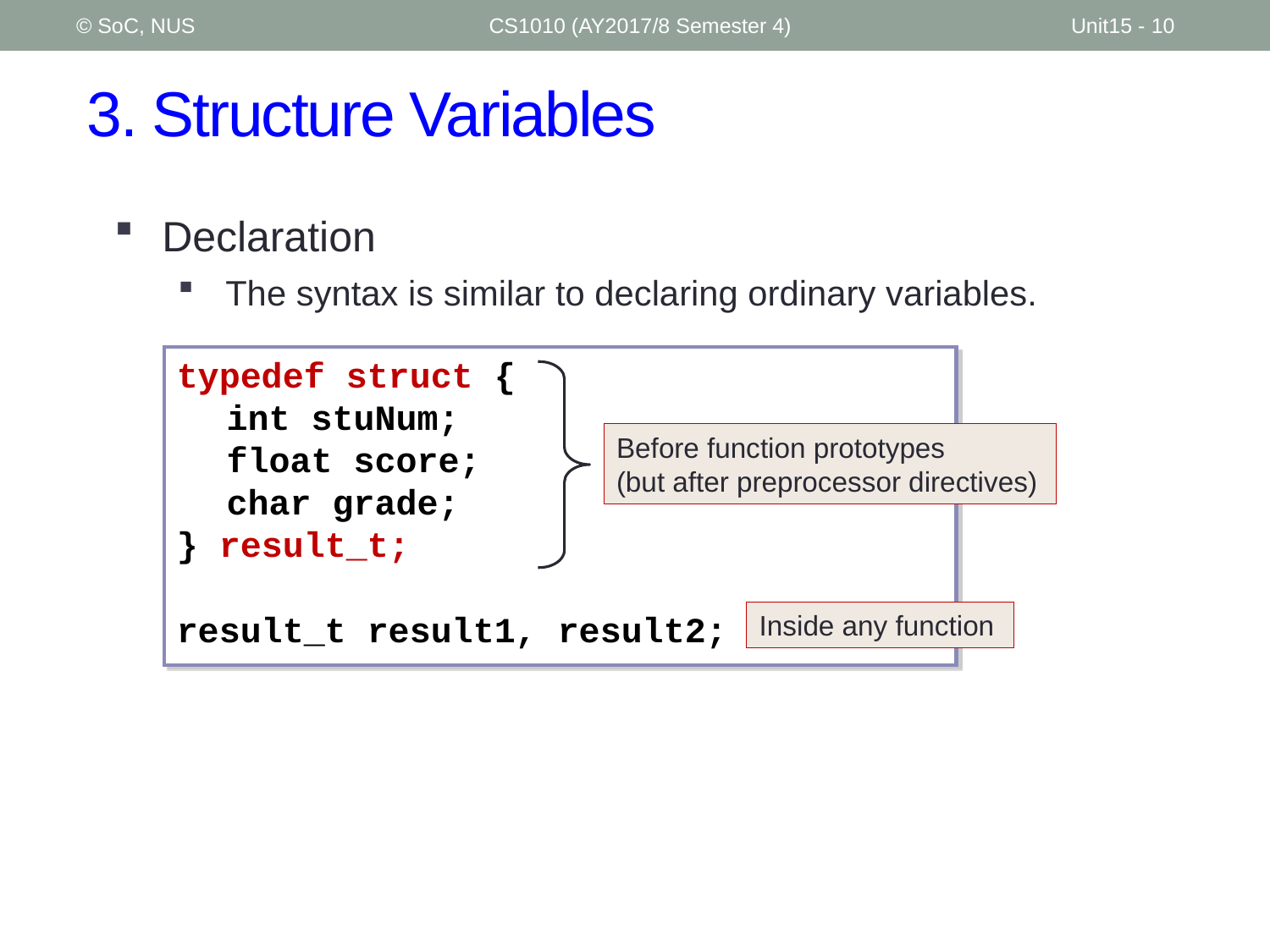

© SoC, NUS
CS1010 (AY2017/8 Semester 4)
Unit15 - 10
# 3. Structure Variables
Declaration
The syntax is similar to declaring ordinary variables.
typedef struct {
	int stuNum;
	float score;
	char grade;
} result_t;

result_t result1, result2;

Before function prototypes
(but after preprocessor directives)
Inside any function